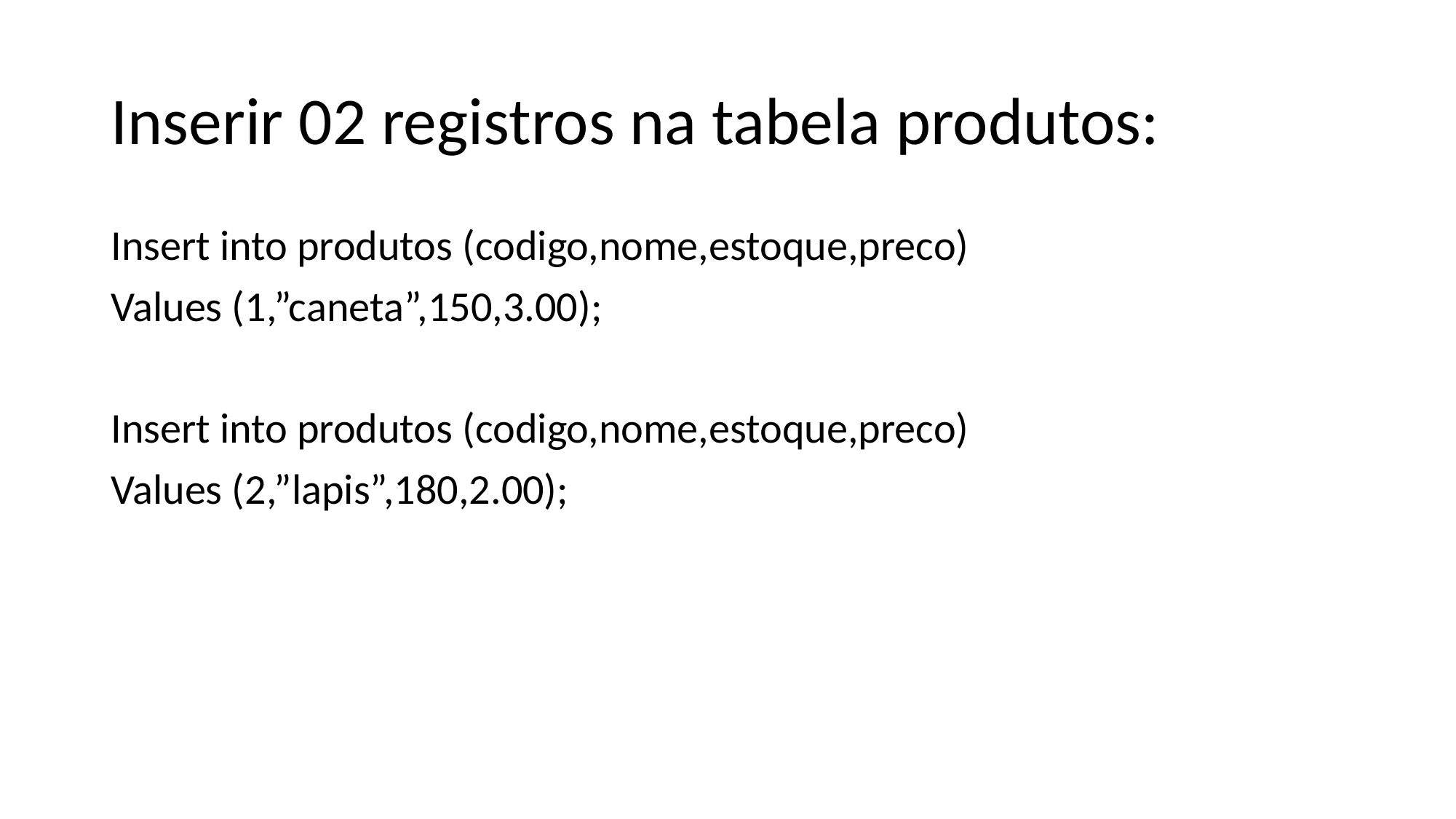

# Inserir 02 registros na tabela produtos:
Insert into produtos (codigo,nome,estoque,preco)
Values (1,”caneta”,150,3.00);

Insert into produtos (codigo,nome,estoque,preco)
Values (2,”lapis”,180,2.00);